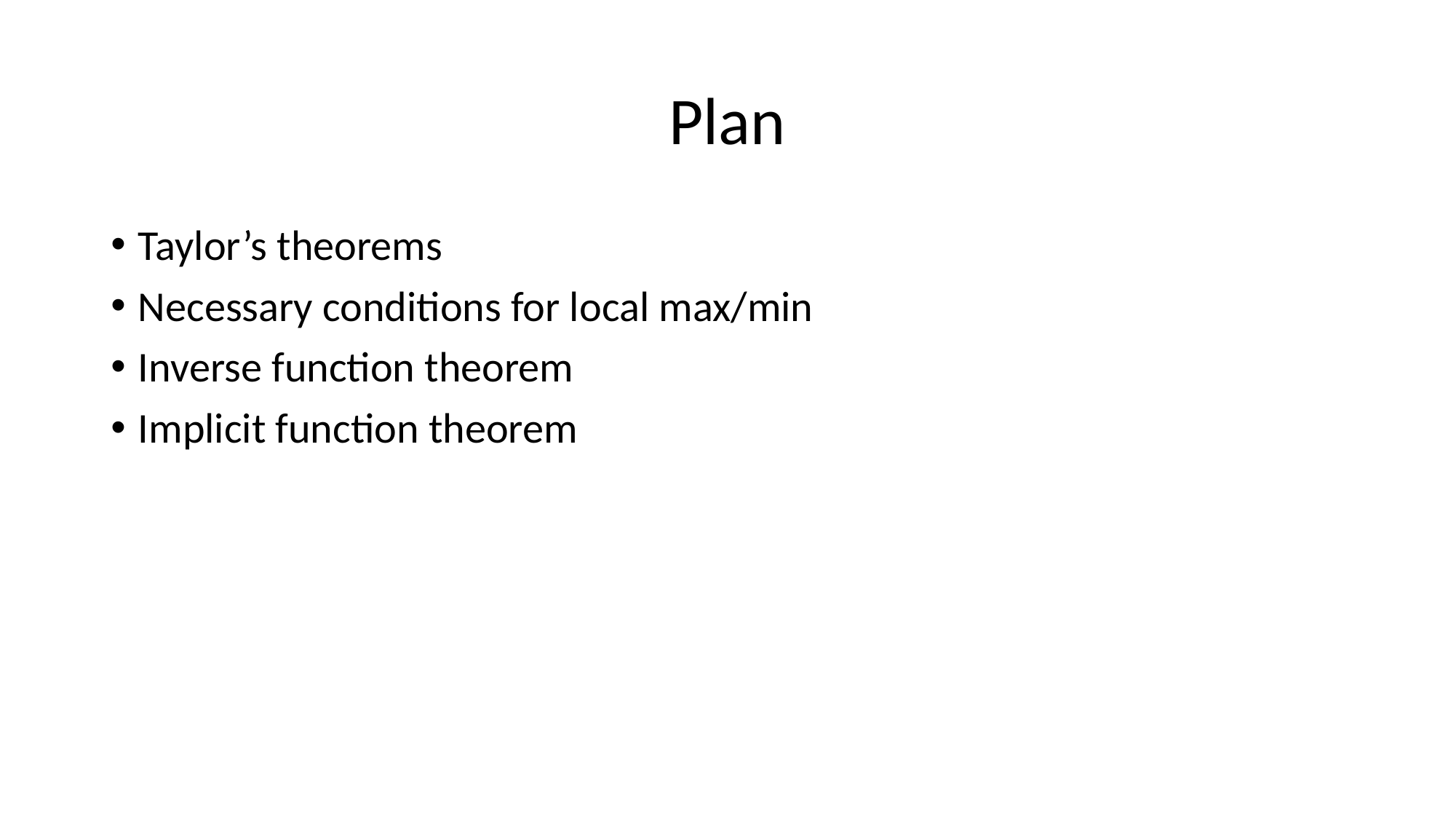

# Plan
Taylor’s theorems
Necessary conditions for local max/min
Inverse function theorem
Implicit function theorem